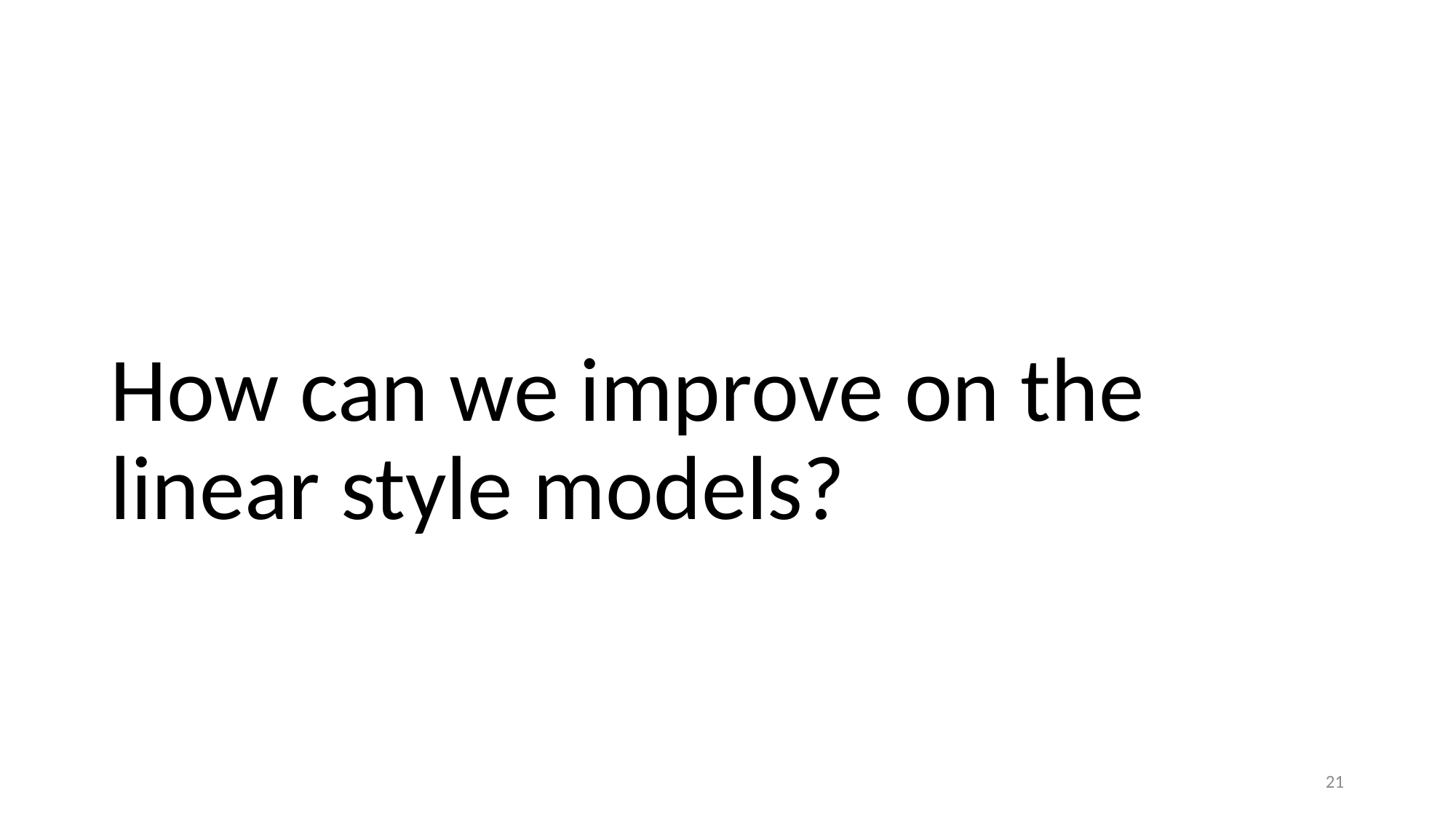

# How can we improve on the linear style models?

21